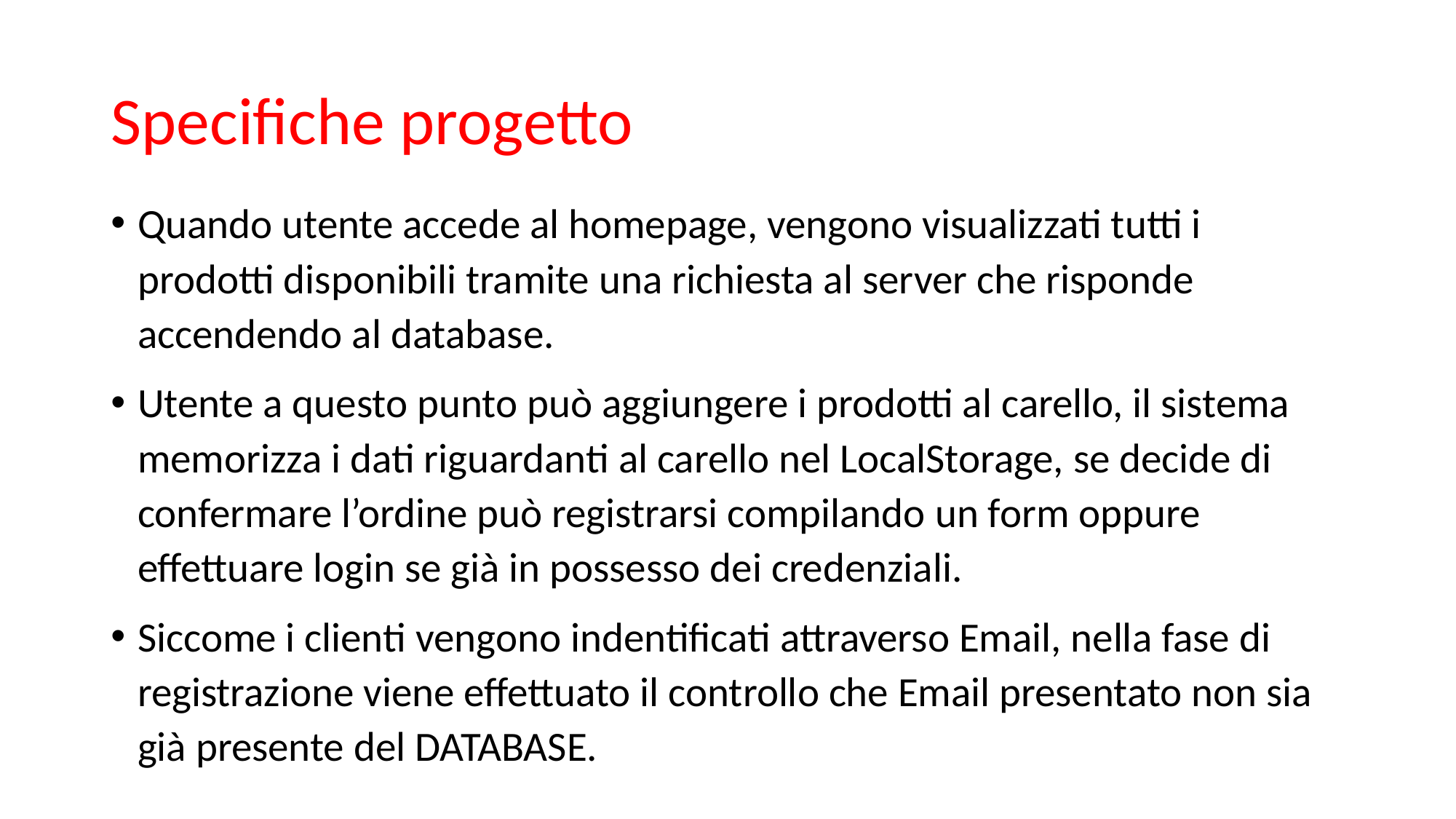

# Specifiche progetto
Quando utente accede al homepage, vengono visualizzati tutti i prodotti disponibili tramite una richiesta al server che risponde accendendo al database.
Utente a questo punto può aggiungere i prodotti al carello, il sistema memorizza i dati riguardanti al carello nel LocalStorage, se decide di confermare l’ordine può registrarsi compilando un form oppure effettuare login se già in possesso dei credenziali.
Siccome i clienti vengono indentificati attraverso Email, nella fase di registrazione viene effettuato il controllo che Email presentato non sia già presente del DATABASE.